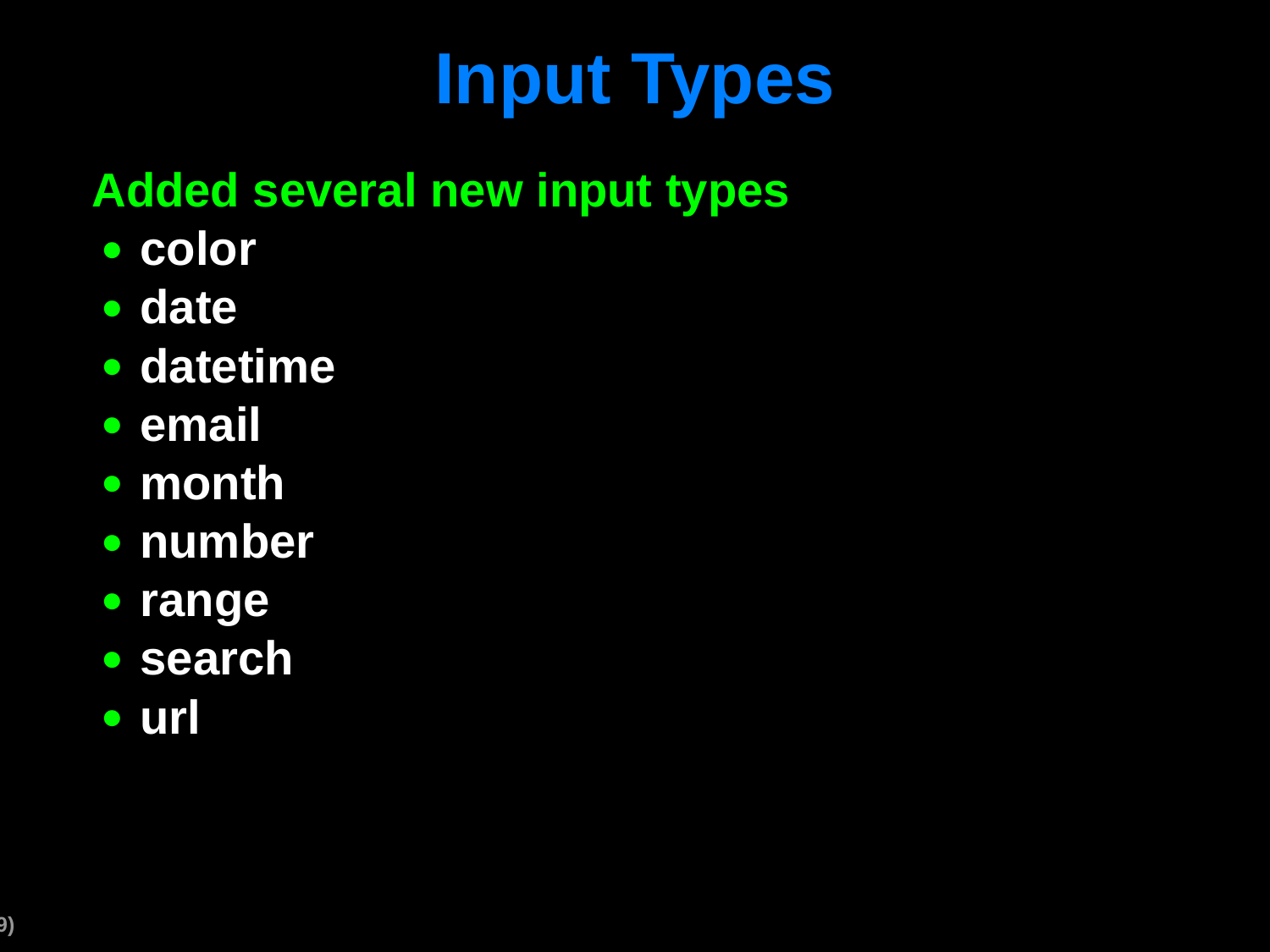

# Input Types
Added several new input types
color
date
datetime
email
month
number
range
search
url